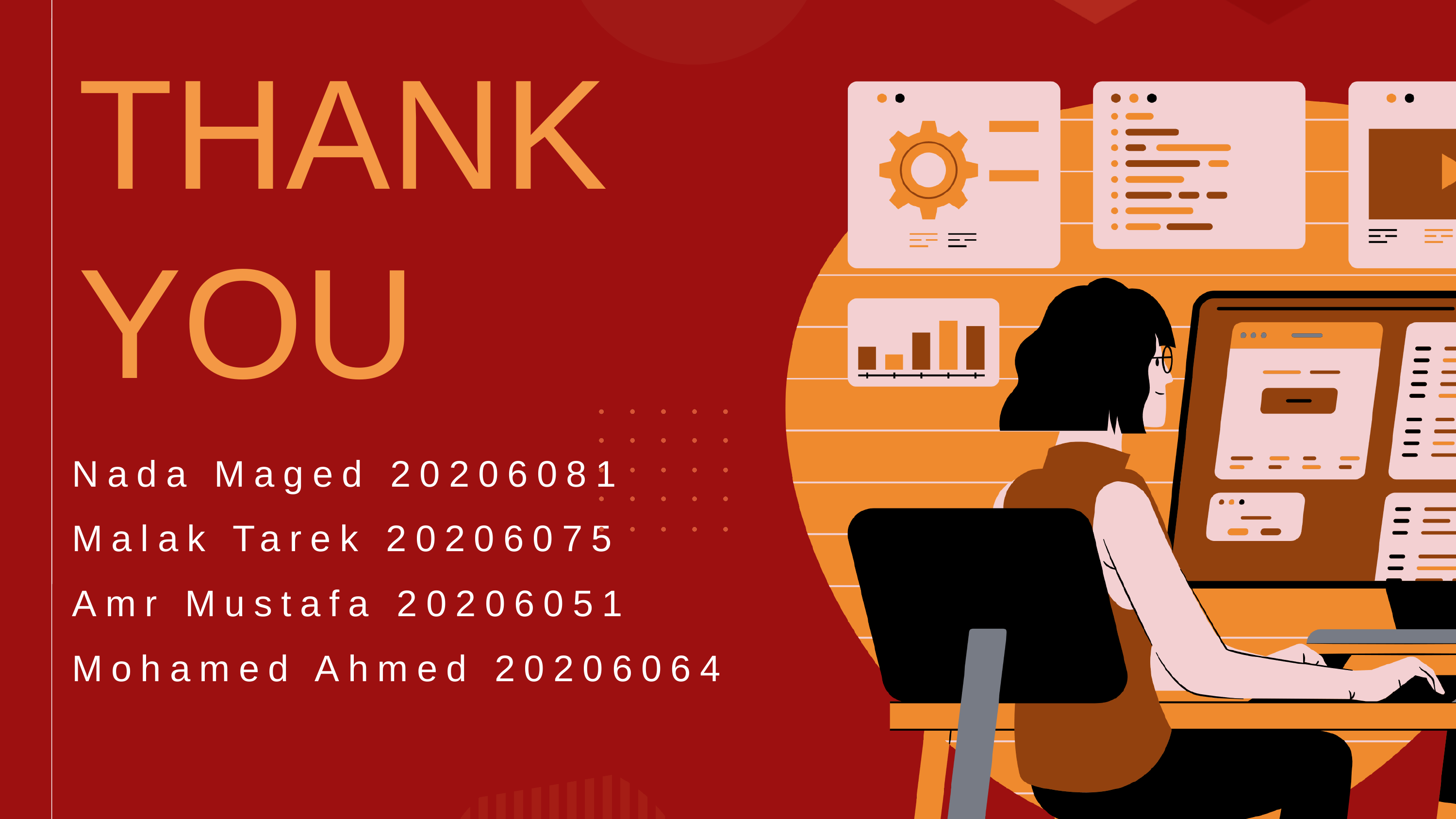

THANK YOU

Nada Maged 20206081
Malak Tarek 20206075
Amr Mustafa 20206051
Mohamed Ahmed 20206064